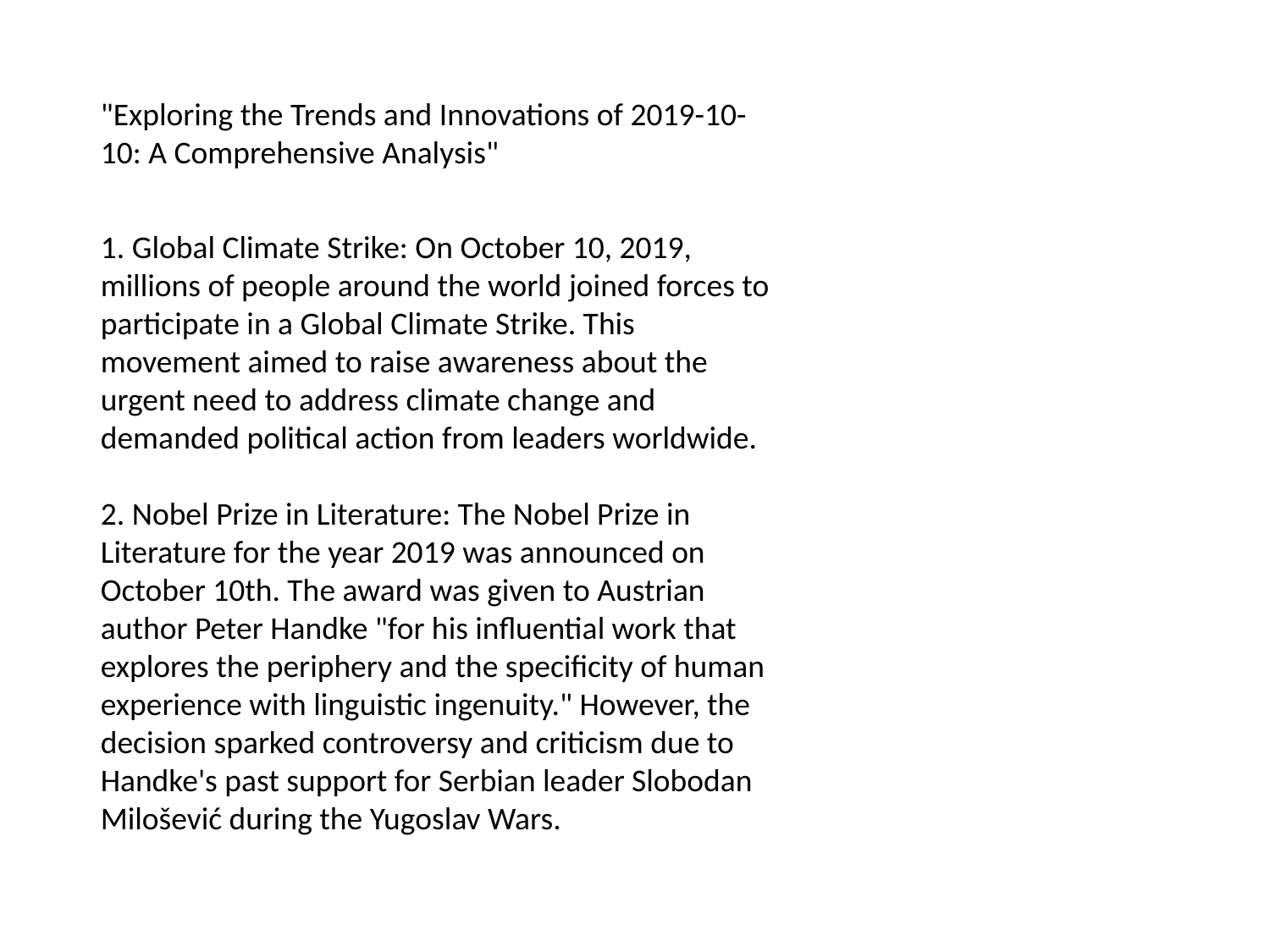

"Exploring the Trends and Innovations of 2019-10-10: A Comprehensive Analysis"
1. Global Climate Strike: On October 10, 2019, millions of people around the world joined forces to participate in a Global Climate Strike. This movement aimed to raise awareness about the urgent need to address climate change and demanded political action from leaders worldwide.

2. Nobel Prize in Literature: The Nobel Prize in Literature for the year 2019 was announced on October 10th. The award was given to Austrian author Peter Handke "for his influential work that explores the periphery and the specificity of human experience with linguistic ingenuity." However, the decision sparked controversy and criticism due to Handke's past support for Serbian leader Slobodan Milošević during the Yugoslav Wars.